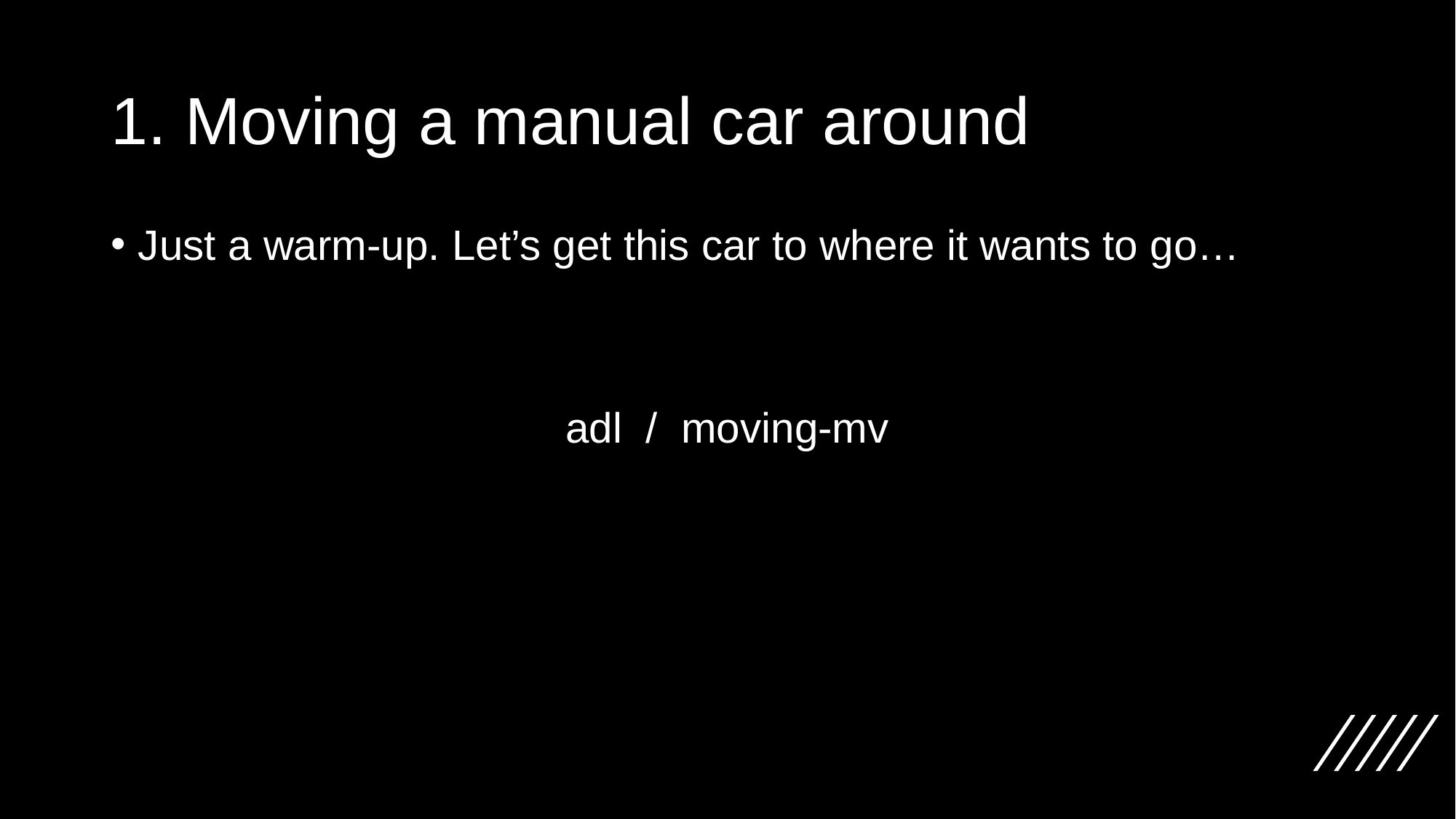

# 1. Moving a manual car around
Just a warm-up. Let’s get this car to where it wants to go…

adl  /  moving-mv